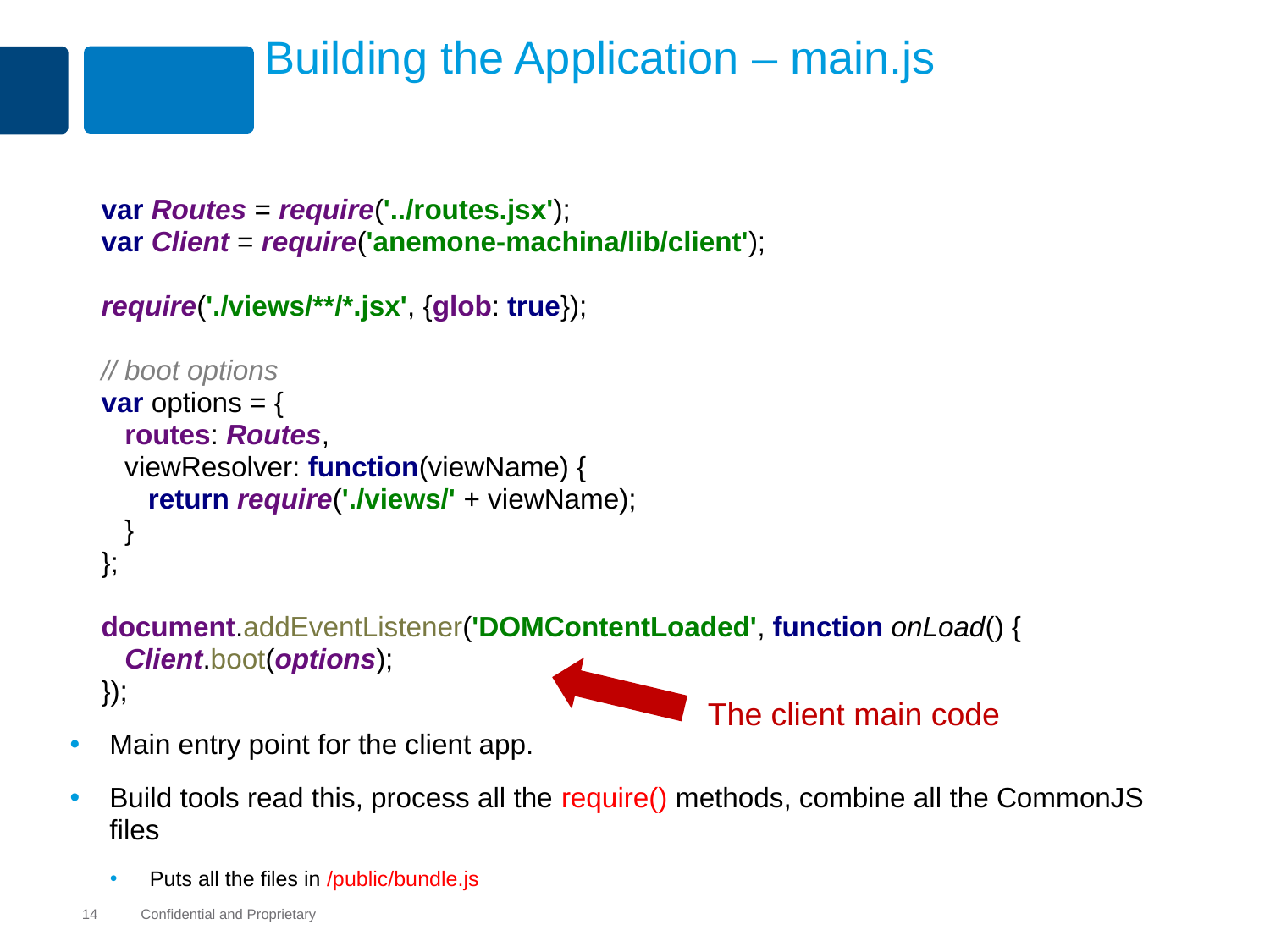

# Building the Application – main.js
	var Routes = require('../routes.jsx');
var Client = require('anemone-machina/lib/client');
require('./views/**/*.jsx', {glob: true});
// boot options
var options = {
   routes: Routes,
   viewResolver: function(viewName) {
      return require('./views/' + viewName);
   }
};
document.addEventListener('DOMContentLoaded', function onLoad() {
   Client.boot(options);
});
Main entry point for the client app.
Build tools read this, process all the require() methods, combine all the CommonJS files
Puts all the files in /public/bundle.js

The client main code